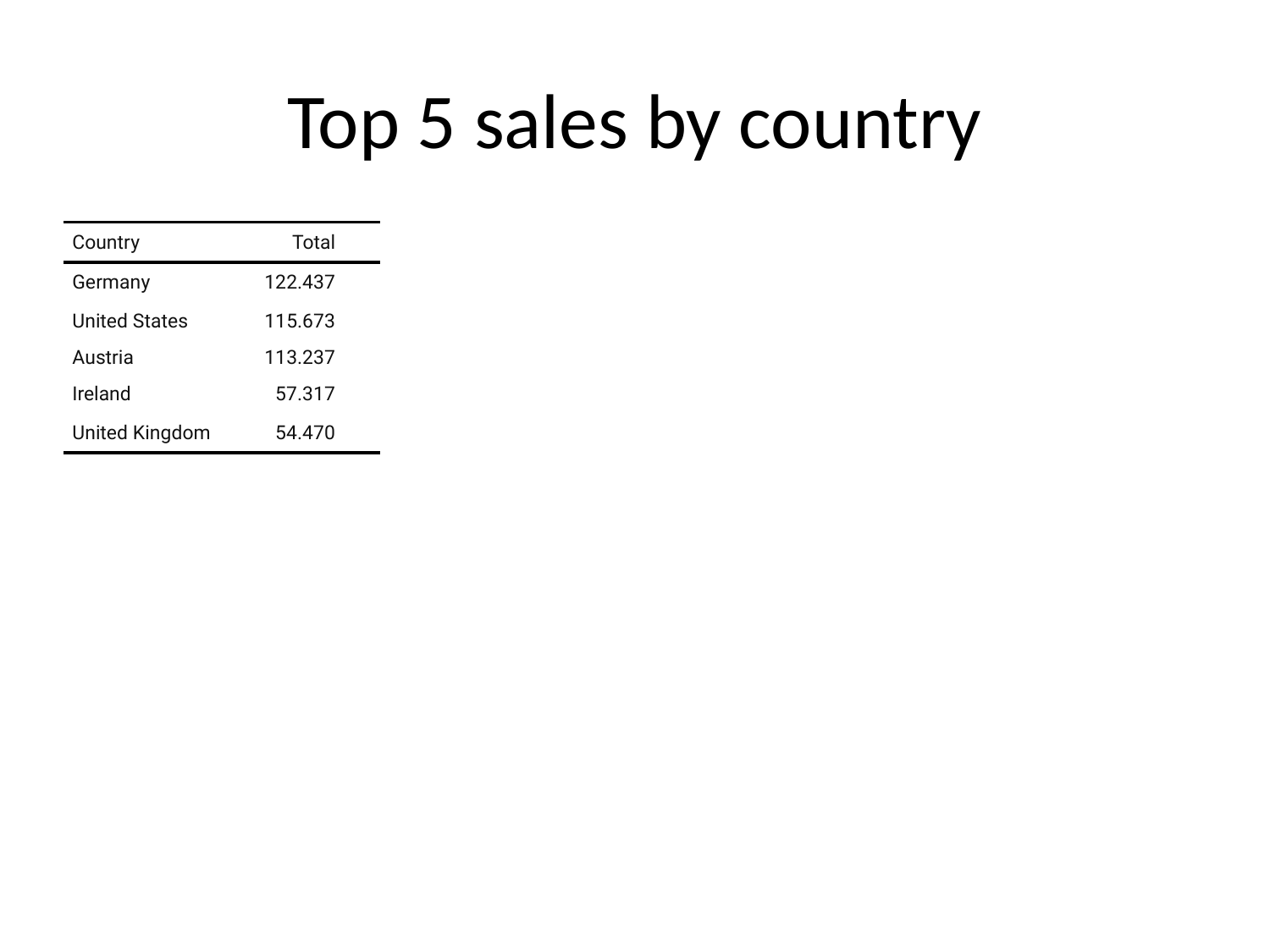

# Top 5 sales by country
| Country | Total |  |
| --- | --- | --- |
| Germany | 122.437 |  |
| United States | 115.673 |  |
| Austria | 113.237 |  |
| Ireland | 57.317 |  |
| United Kingdom | 54.470 |  |